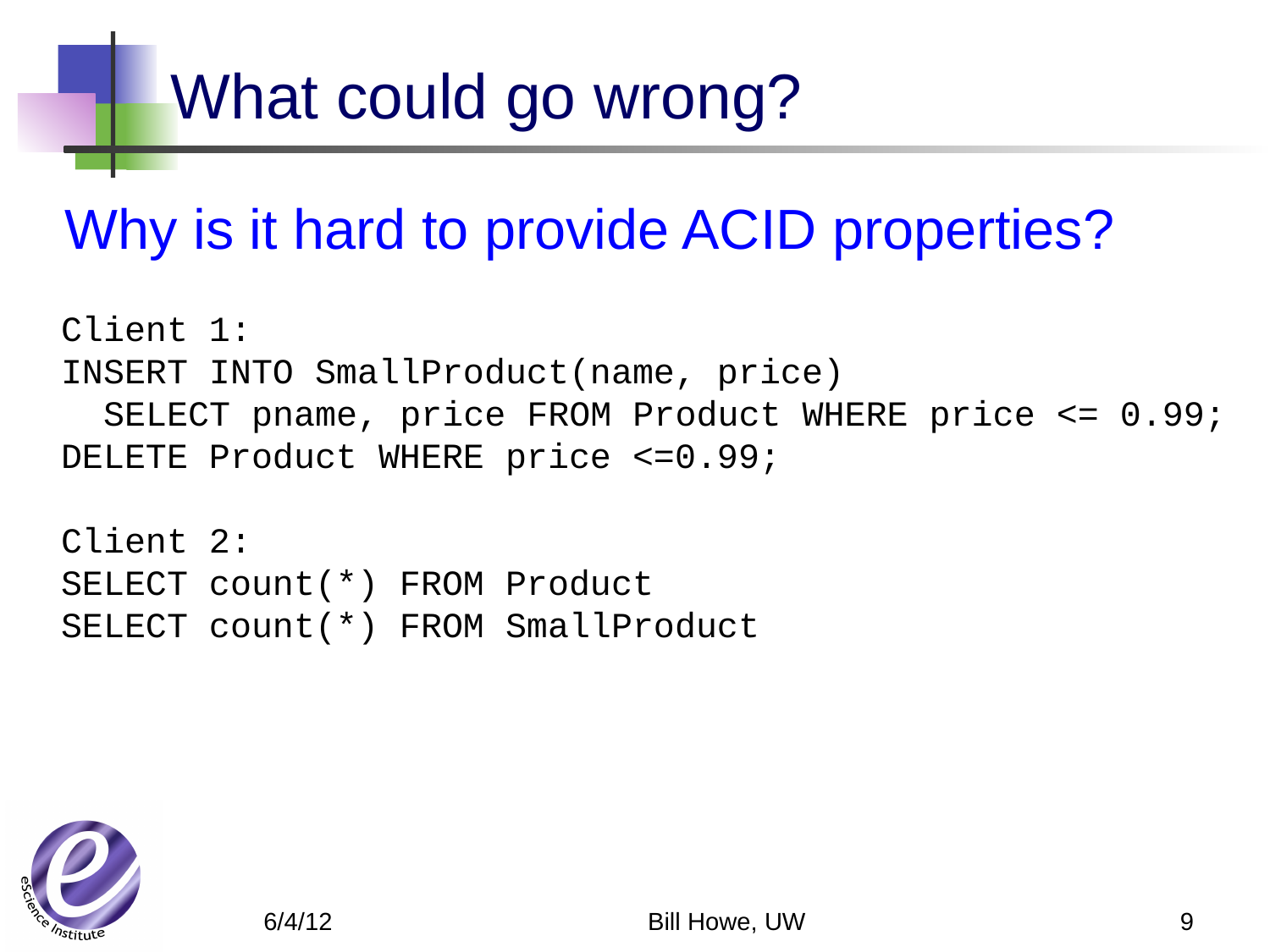

# What could go wrong?
Why is it hard to provide ACID properties?
Client 1:
INSERT INTO SmallProduct(name, price)
  SELECT pname, price FROM Product WHERE price <= 0.99;
DELETE Product WHERE price <=0.99;

Client 2:
SELECT count(*) FROM Product
SELECT count(*) FROM SmallProduct
Bill Howe, UW
9
6/4/12